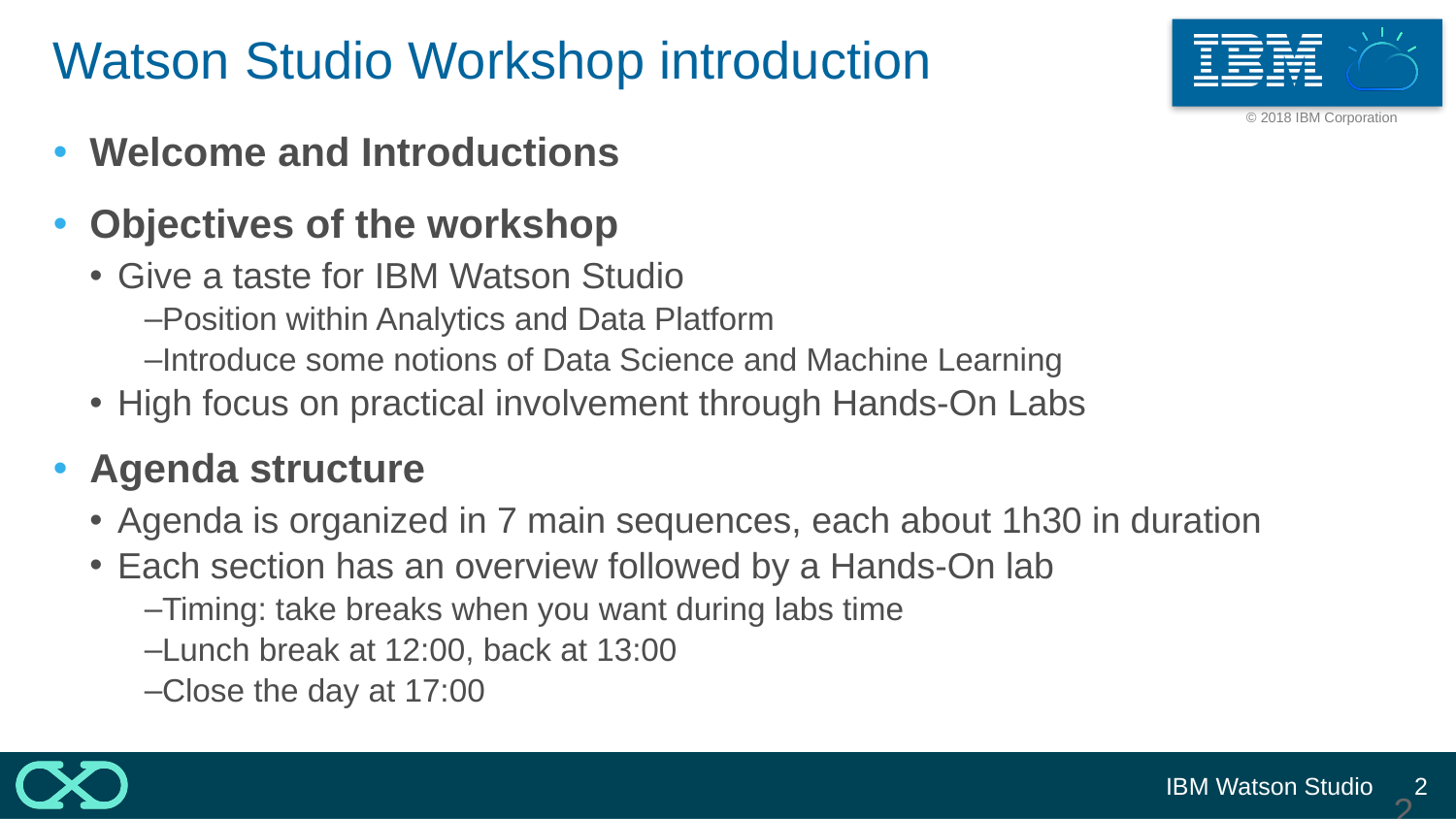

# Watson Studio Workshop introduction
Welcome and Introductions
Objectives of the workshop
Give a taste for IBM Watson Studio
Position within Analytics and Data Platform
Introduce some notions of Data Science and Machine Learning
High focus on practical involvement through Hands-On Labs
Agenda structure
Agenda is organized in 7 main sequences, each about 1h30 in duration
Each section has an overview followed by a Hands-On lab
Timing: take breaks when you want during labs time
Lunch break at 12:00, back at 13:00
Close the day at 17:00
2